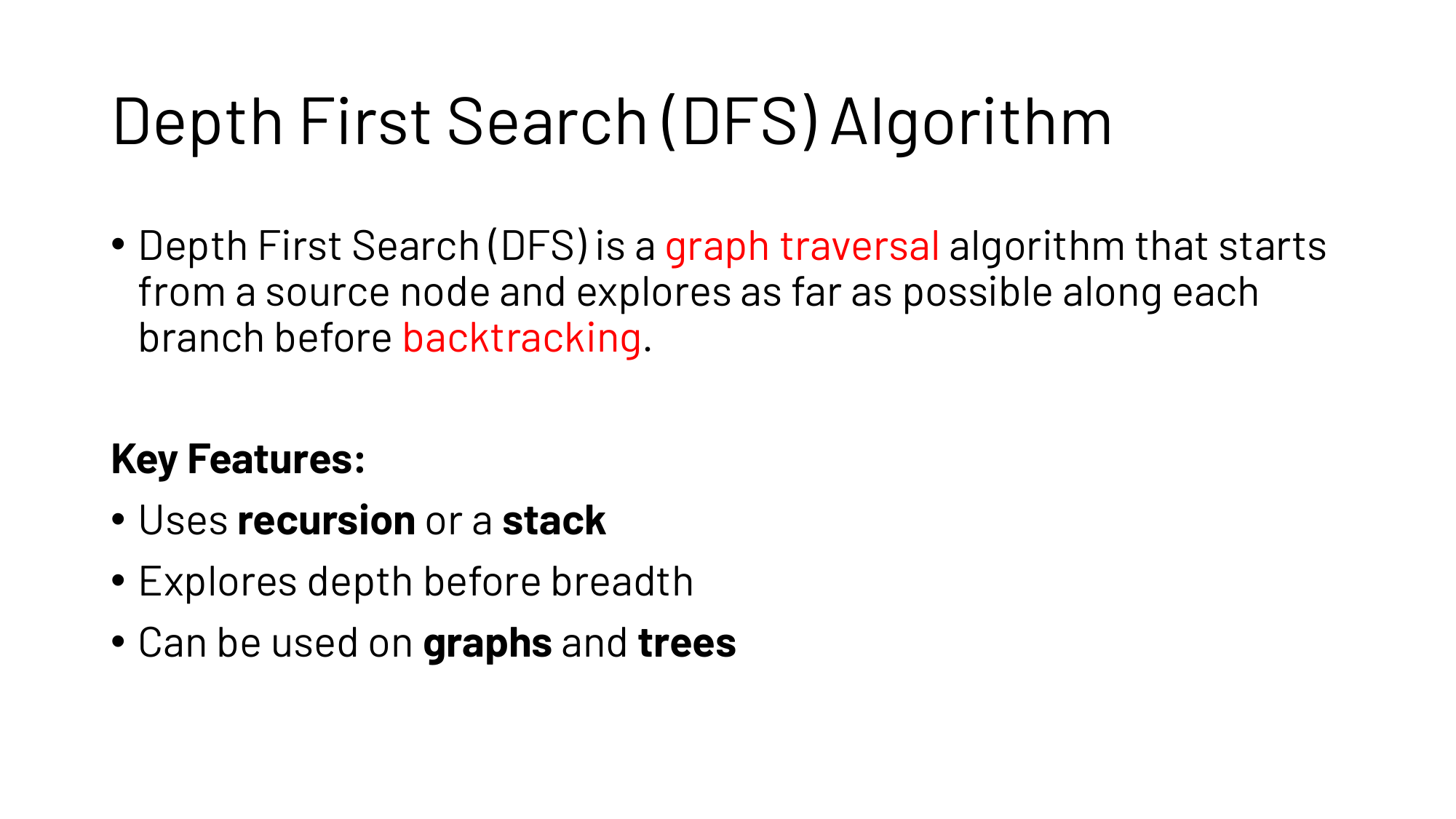

# Depth First Search (DFS) Algorithm
Depth First Search (DFS) is a graph traversal algorithm that starts from a source node and explores as far as possible along each branch before backtracking.

Key Features:
Uses recursion or a stack
Explores depth before breadth
Can be used on graphs and trees